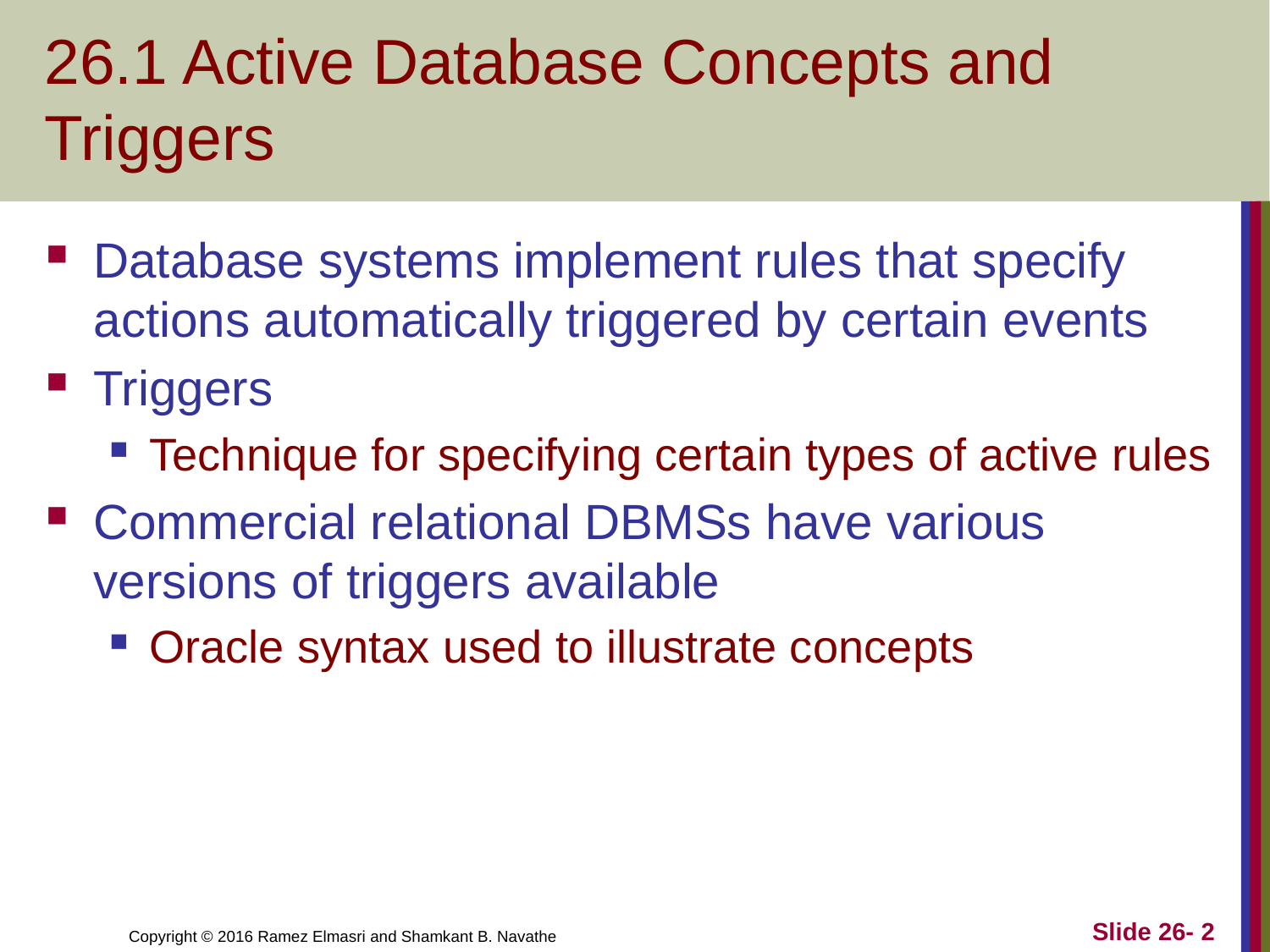

# 26.1 Active Database Concepts and Triggers
Database systems implement rules that specify actions automatically triggered by certain events
Triggers
Technique for specifying certain types of active rules
Commercial relational DBMSs have various versions of triggers available
Oracle syntax used to illustrate concepts

Slide 26- 2